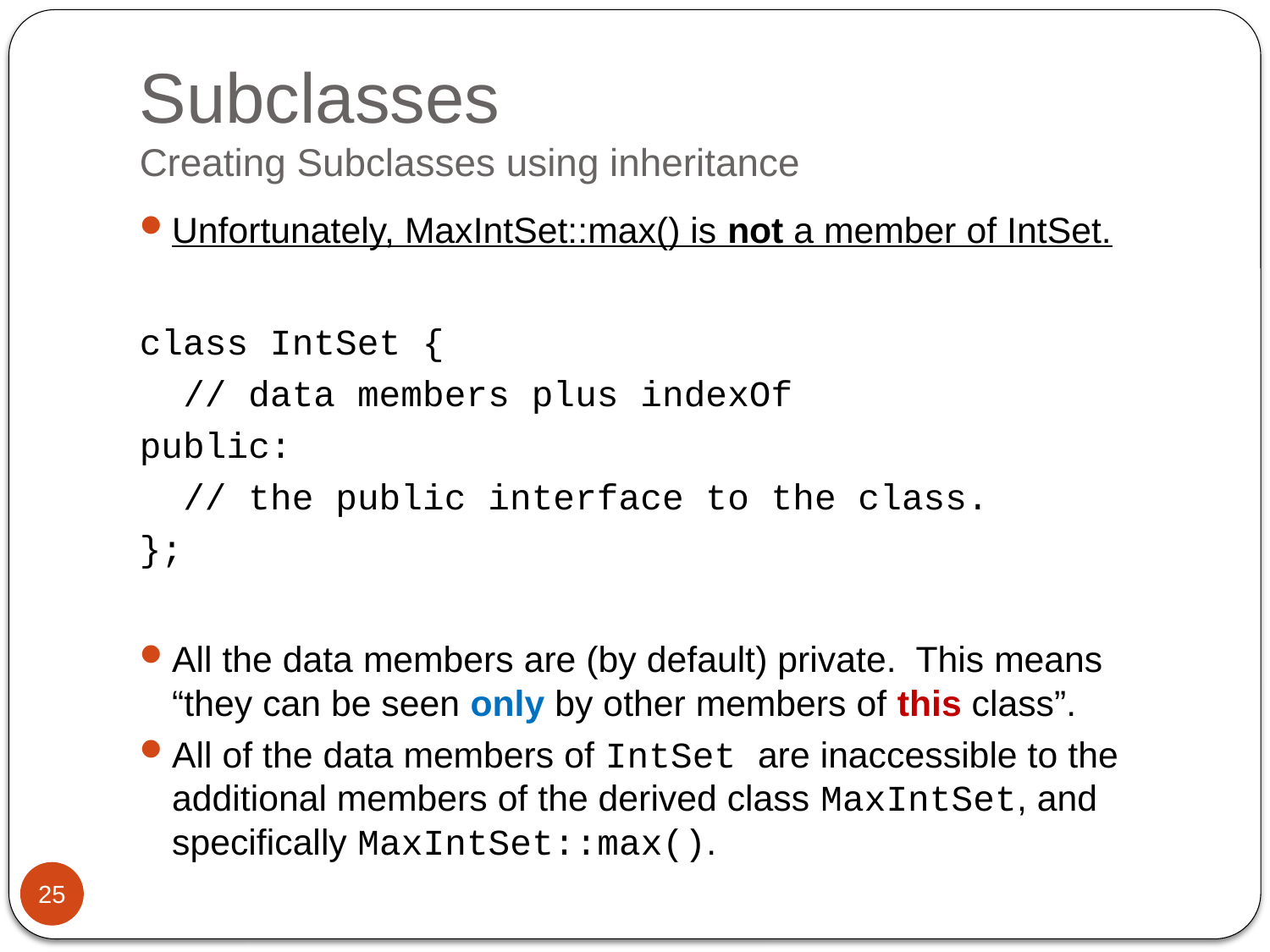

# Subclasses Creating Subclasses using inheritance
Unfortunately, MaxIntSet::max() is not a member of IntSet.

class IntSet {
  // data members plus indexOf
public:
  // the public interface to the class.
};

All the data members are (by default) private.  This means “they can be seen only by other members of this class”.
All of the data members of IntSet are inaccessible to the additional members of the derived class MaxIntSet, and specifically MaxIntSet::max().
25